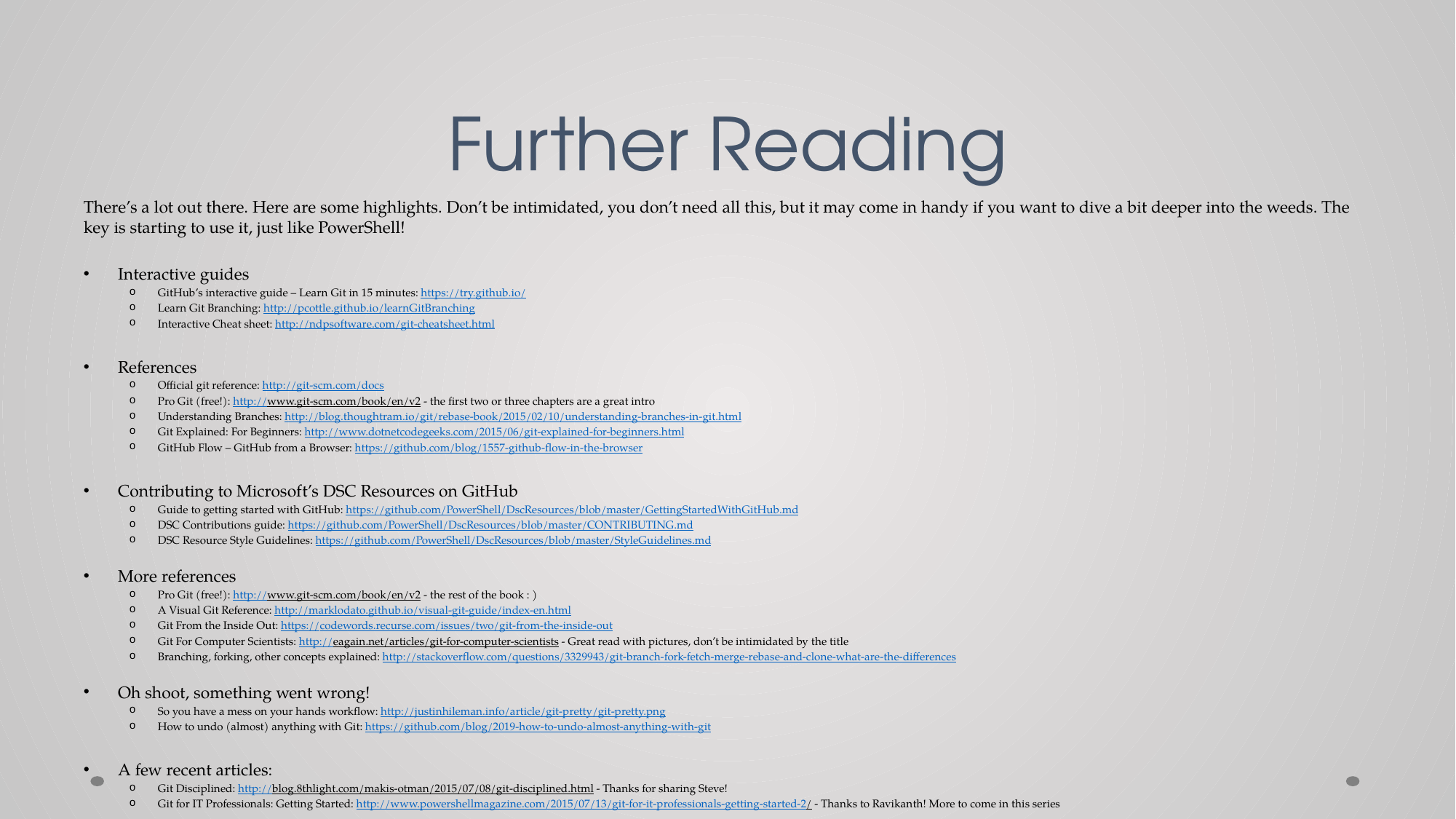

# Further Reading
There’s a lot out there. Here are some highlights. Don’t be intimidated, you don’t need all this, but it may come in handy if you want to dive a bit deeper into the weeds. The key is starting to use it, just like PowerShell!

Interactive guides
GitHub’s interactive guide – Learn Git in 15 minutes: https://try.github.io/
Learn Git Branching: http://pcottle.github.io/learnGitBranching
Interactive Cheat sheet: http://ndpsoftware.com/git-cheatsheet.html

References
Official git reference: http://git-scm.com/docs
Pro Git (free!): http://www.git-scm.com/book/en/v2 - the first two or three chapters are a great intro
Understanding Branches: http://blog.thoughtram.io/git/rebase-book/2015/02/10/understanding-branches-in-git.html
Git Explained: For Beginners: http://www.dotnetcodegeeks.com/2015/06/git-explained-for-beginners.html
GitHub Flow – GitHub from a Browser: https://github.com/blog/1557-github-flow-in-the-browser

Contributing to Microsoft’s DSC Resources on GitHub
Guide to getting started with GitHub: https://github.com/PowerShell/DscResources/blob/master/GettingStartedWithGitHub.md
DSC Contributions guide: https://github.com/PowerShell/DscResources/blob/master/CONTRIBUTING.md
DSC Resource Style Guidelines: https://github.com/PowerShell/DscResources/blob/master/StyleGuidelines.md

More references
Pro Git (free!): http://www.git-scm.com/book/en/v2 - the rest of the book : )
A Visual Git Reference: http://marklodato.github.io/visual-git-guide/index-en.html
Git From the Inside Out: https://codewords.recurse.com/issues/two/git-from-the-inside-out
Git For Computer Scientists: http://eagain.net/articles/git-for-computer-scientists - Great read with pictures, don’t be intimidated by the title
Branching, forking, other concepts explained: http://stackoverflow.com/questions/3329943/git-branch-fork-fetch-merge-rebase-and-clone-what-are-the-differences

Oh shoot, something went wrong!
So you have a mess on your hands workflow: http://justinhileman.info/article/git-pretty/git-pretty.png
How to undo (almost) anything with Git: https://github.com/blog/2019-how-to-undo-almost-anything-with-git

A few recent articles:
Git Disciplined: http://blog.8thlight.com/makis-otman/2015/07/08/git-disciplined.html - Thanks for sharing Steve!
Git for IT Professionals: Getting Started: http://www.powershellmagazine.com/2015/07/13/git-for-it-professionals-getting-started-2/ - Thanks to Ravikanth! More to come in this series